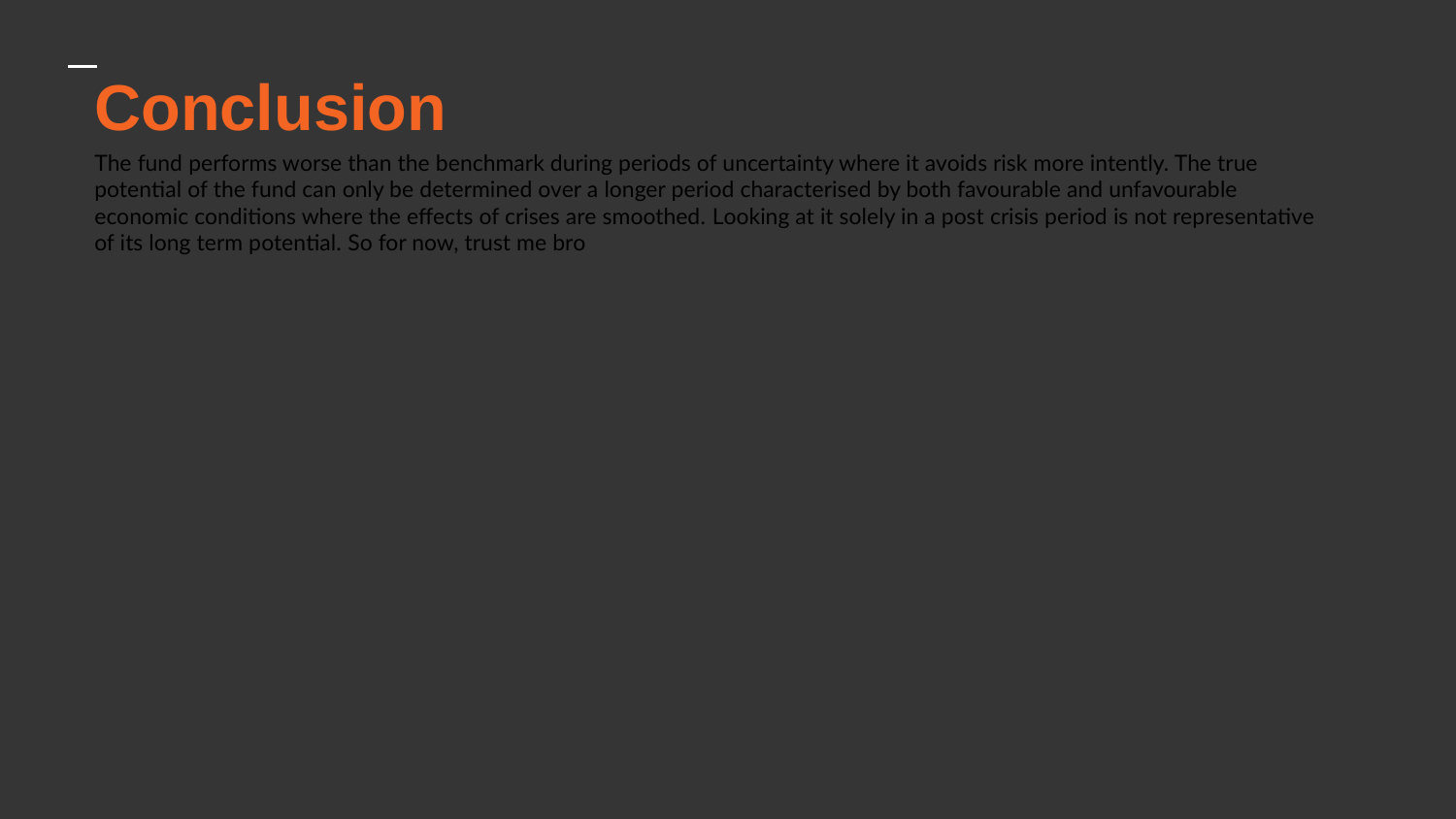

# Conclusion
The fund performs worse than the benchmark during periods of uncertainty where it avoids risk more intently. The true potential of the fund can only be determined over a longer period characterised by both favourable and unfavourable economic conditions where the effects of crises are smoothed. Looking at it solely in a post crisis period is not representative of its long term potential. So for now, trust me bro